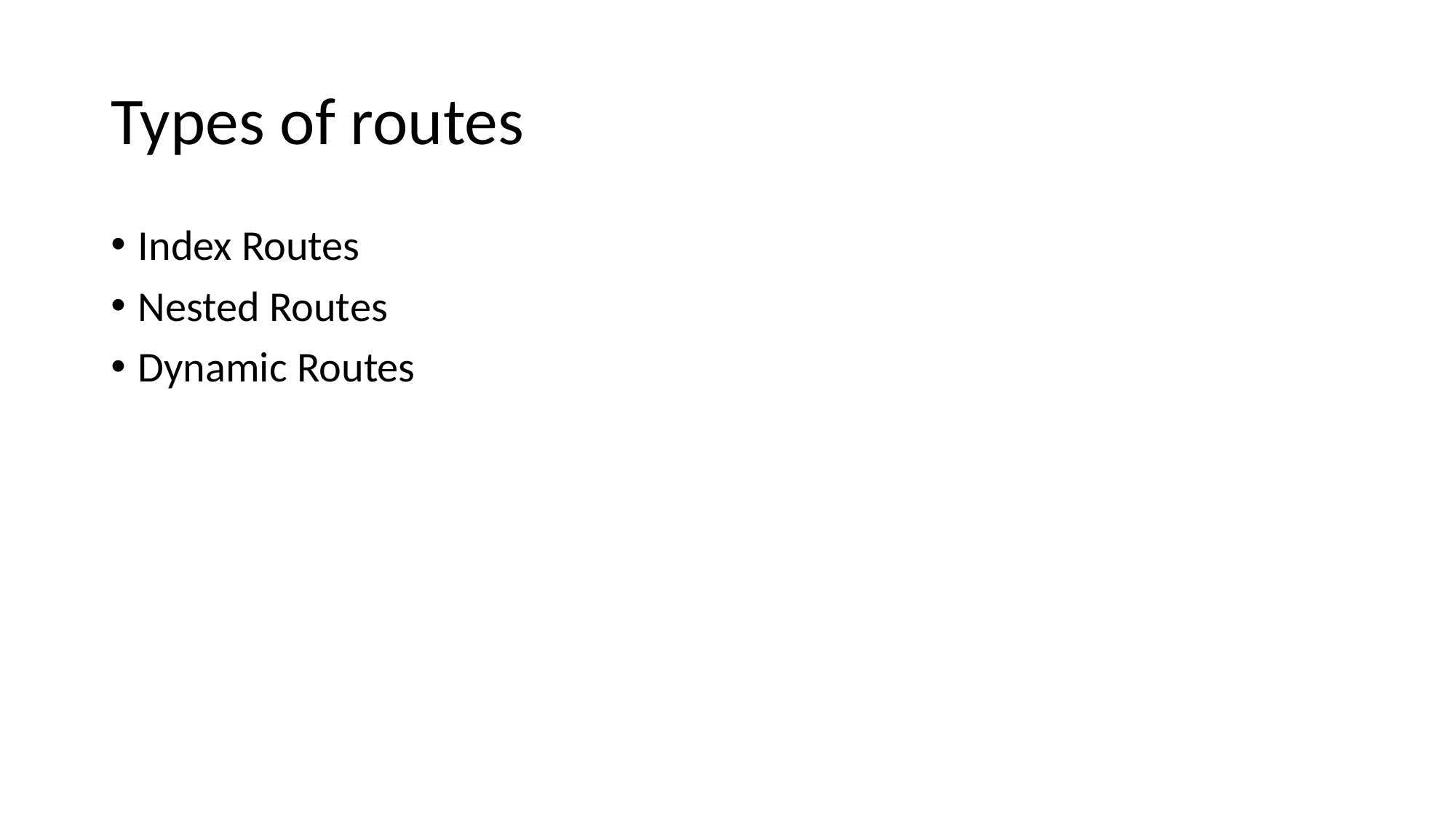

# Types of routes
Index Routes
Nested Routes
Dynamic Routes